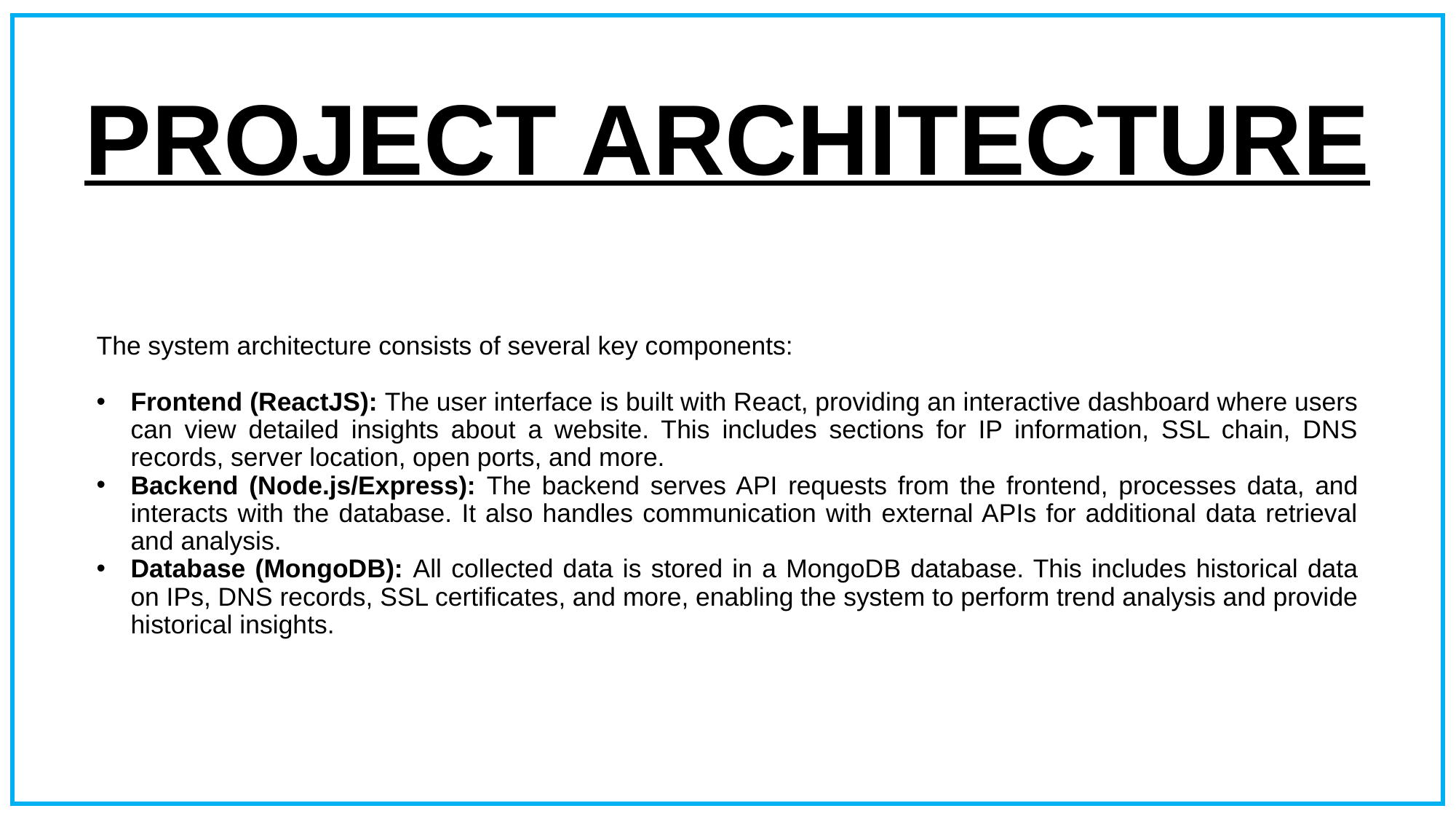

PROJECT ARCHITECTURE

The system architecture consists of several key components:

Frontend (ReactJS): The user interface is built with React, providing an interactive dashboard where users can view detailed insights about a website. This includes sections for IP information, SSL chain, DNS records, server location, open ports, and more.
Backend (Node.js/Express): The backend serves API requests from the frontend, processes data, and interacts with the database. It also handles communication with external APIs for additional data retrieval and analysis.
Database (MongoDB): All collected data is stored in a MongoDB database. This includes historical data on IPs, DNS records, SSL certificates, and more, enabling the system to perform trend analysis and provide historical insights.